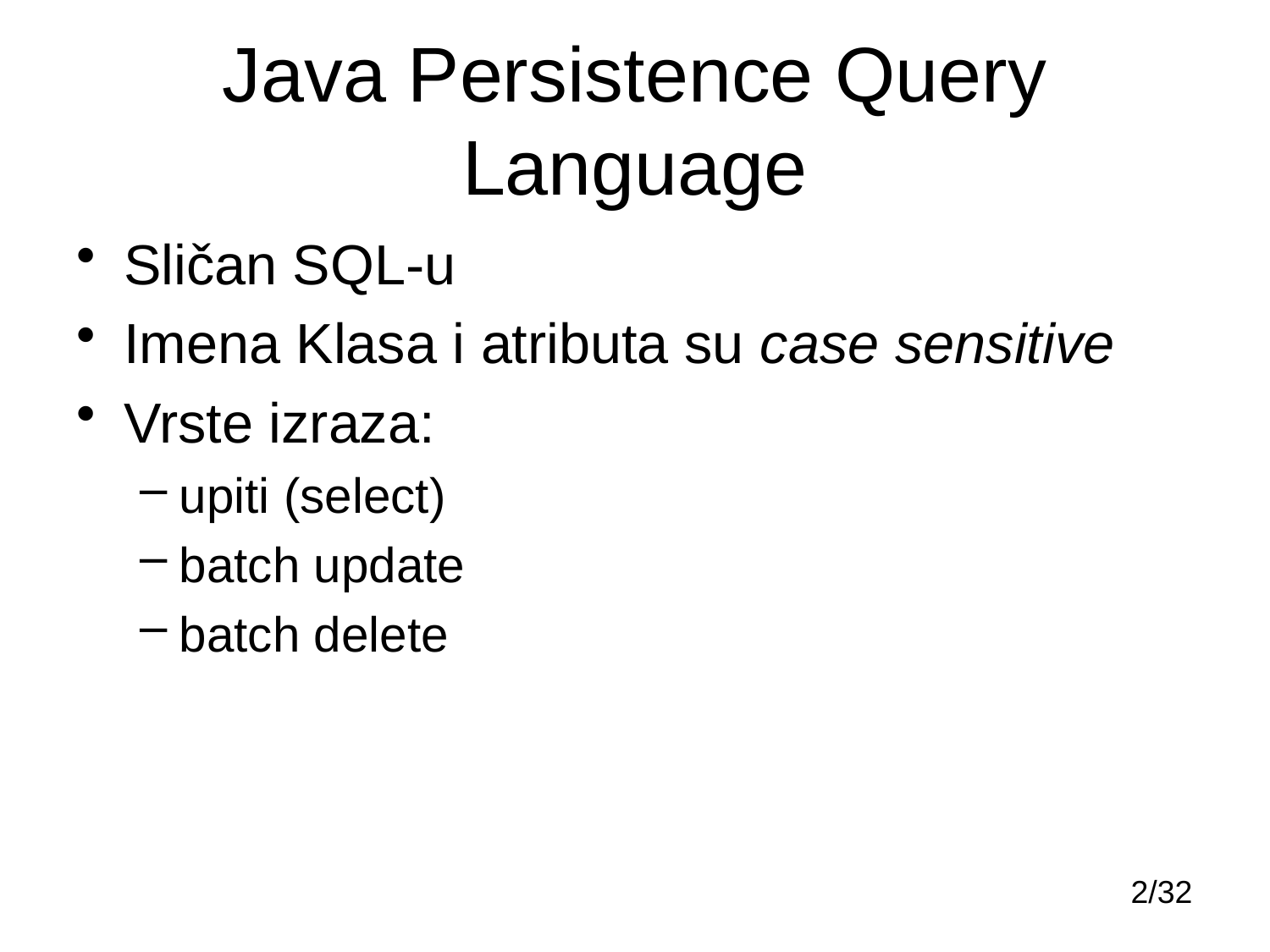

# Java Persistence Query Language
Sličan SQL-u
Imena Klasa i atributa su case sensitive
Vrste izraza:
upiti (select)
batch update
batch delete